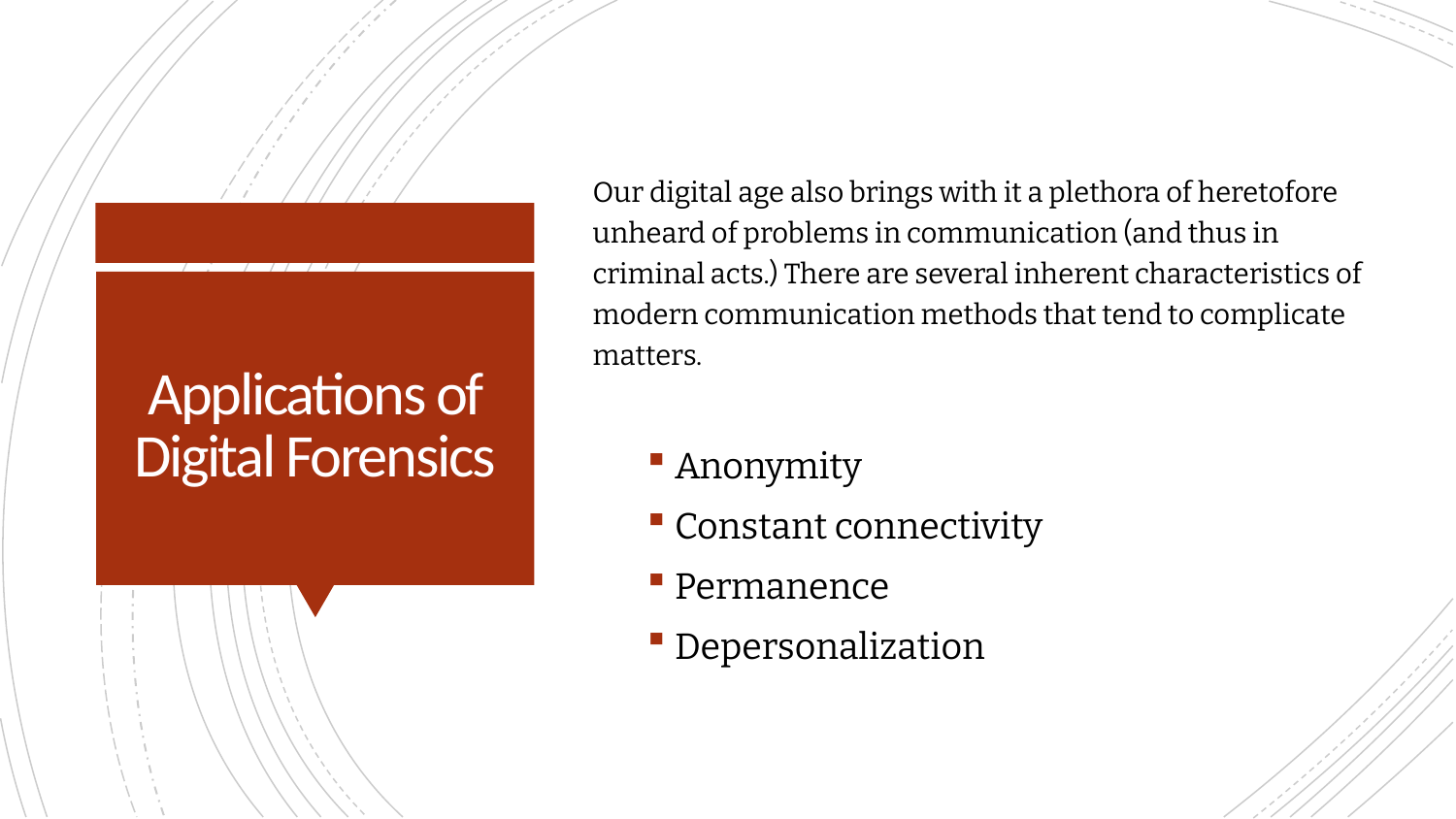

Our digital age also brings with it a plethora of heretofore unheard of problems in communication (and thus in criminal acts.) There are several inherent characteristics of modern communication methods that tend to complicate matters.

Anonymity
Constant connectivity
Permanence
Depersonalization
# Applications of Digital Forensics